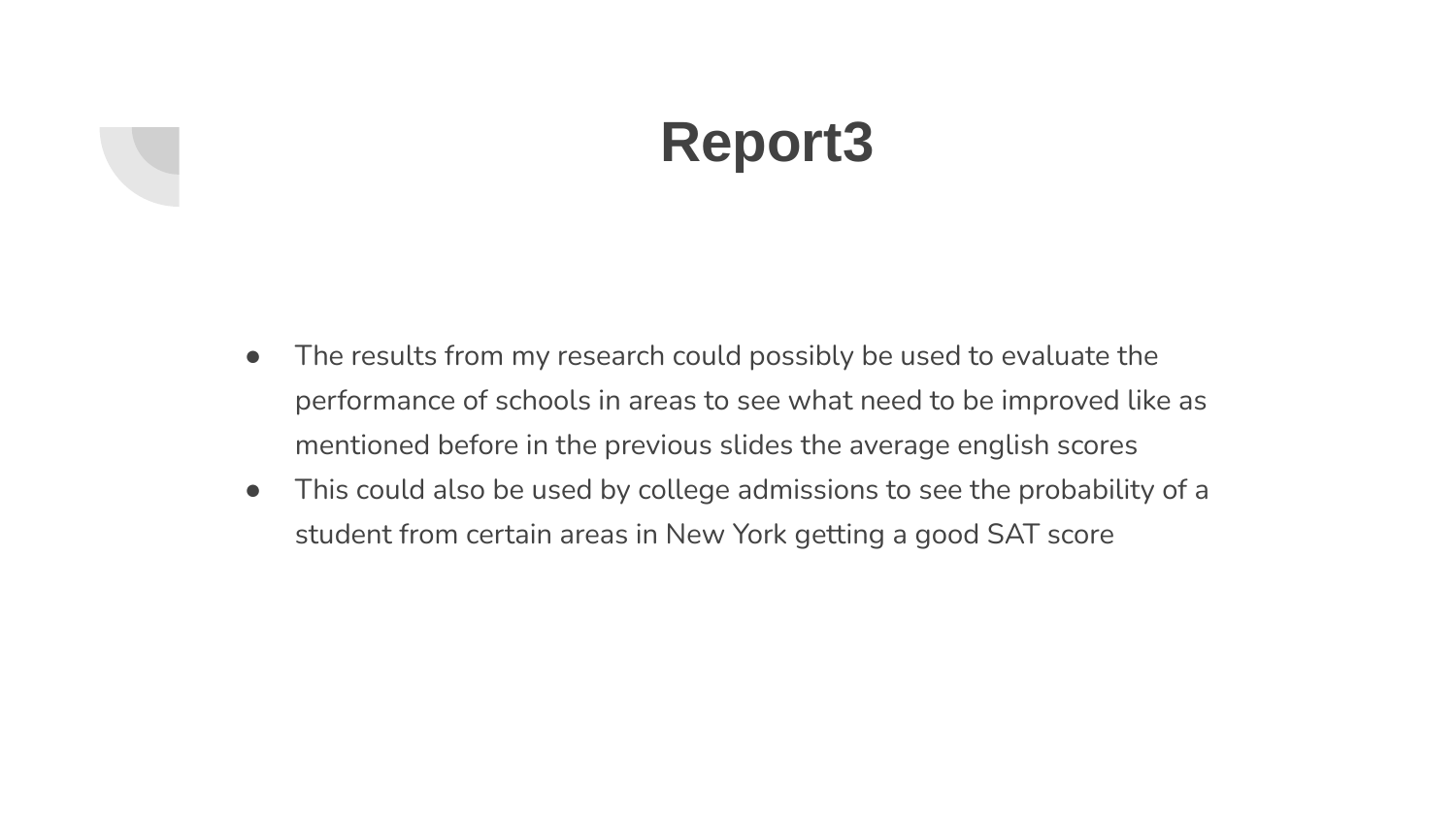

# Report3
The results from my research could possibly be used to evaluate the performance of schools in areas to see what need to be improved like as mentioned before in the previous slides the average english scores
This could also be used by college admissions to see the probability of a student from certain areas in New York getting a good SAT score